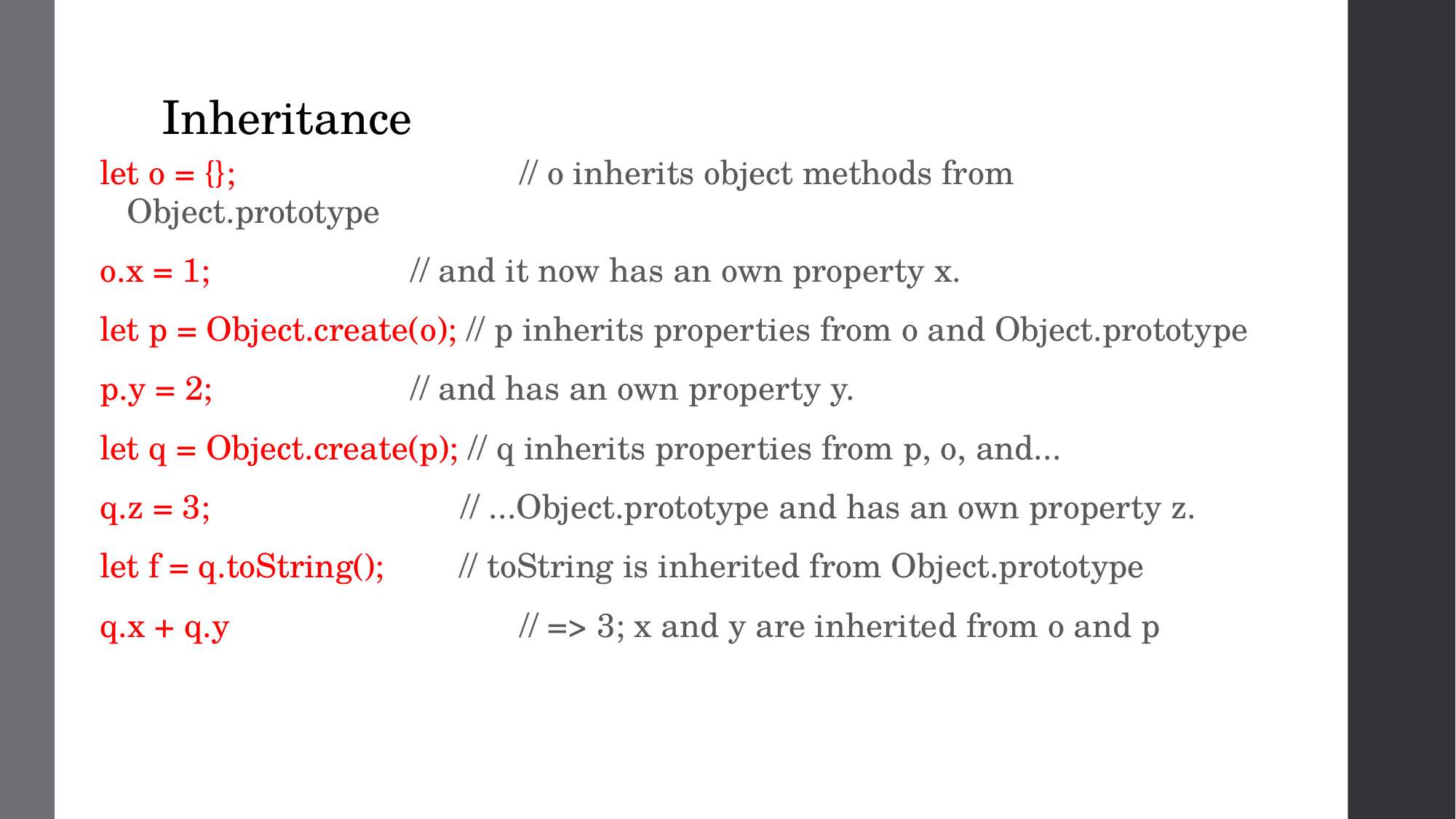

# Inheritance
let o = {}; 		       // o inherits object methods from Object.prototype
o.x = 1; 		       // and it now has an own property x.
let p = Object.create(o); // p inherits properties from o and Object.prototype
p.y = 2; 		       // and has an own property y.
let q = Object.create(p); // q inherits properties from p, o, and...
q.z = 3;                           // ...Object.prototype and has an own property z.
let f = q.toString();        // toString is inherited from Object.prototype
q.x + q.y 		       // => 3; x and y are inherited from o and p